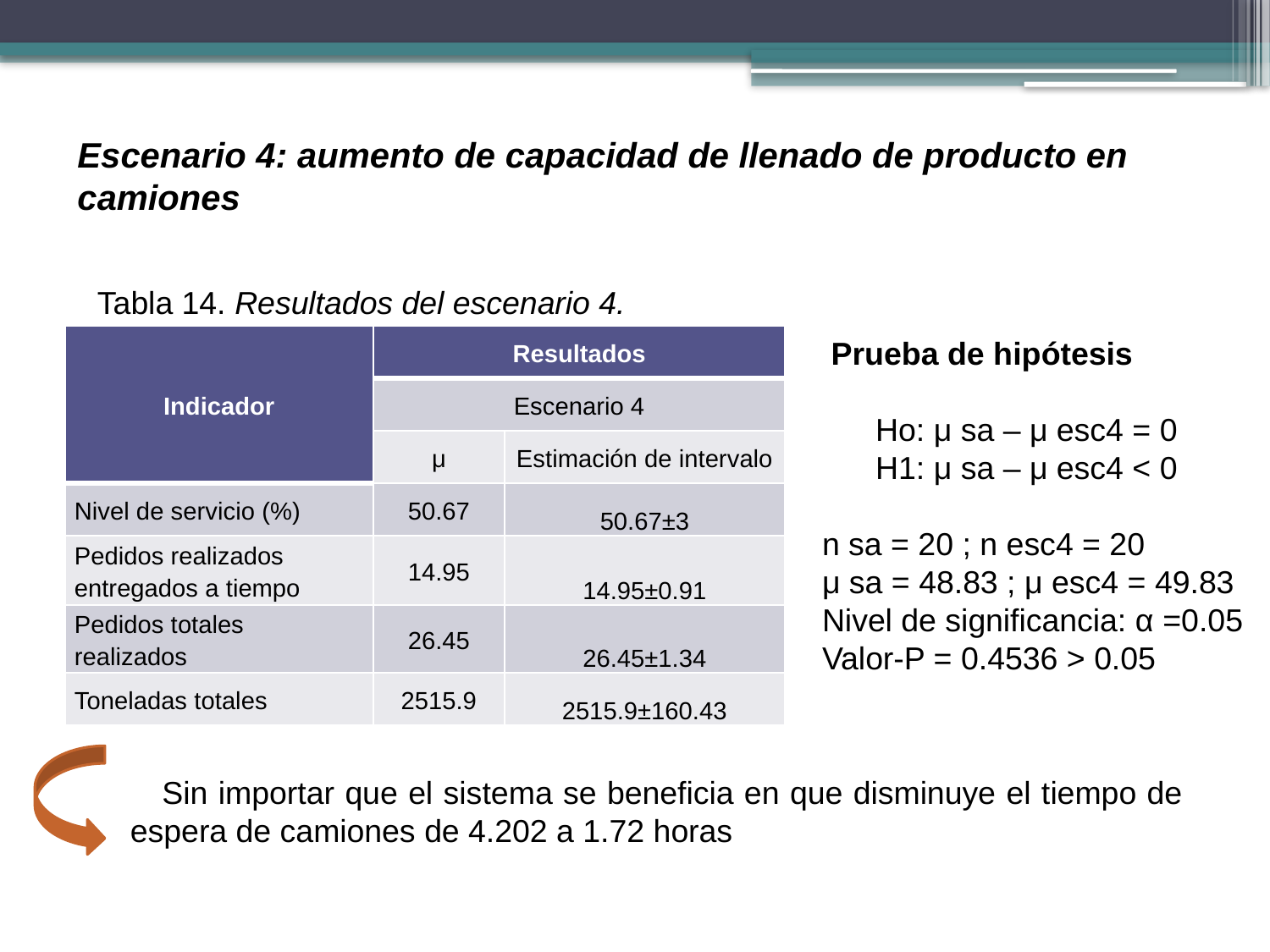

Escenario 4: aumento de capacidad de llenado de producto en camiones

Tabla 14. Resultados del escenario 4.

| Indicador | Resultados |  |
| --- | --- | --- |
|  | Escenario 4 |  |
|  | μ | Estimación de intervalo |
| Nivel de servicio (%) | 50.67 | 50.67±3 |
| Pedidos realizados entregados a tiempo | 14.95 | 14.95±0.91 |
| Pedidos totales realizados | 26.45 | 26.45±1.34 |
| Toneladas totales | 2515.9 | 2515.9±160.43 |
 Prueba de hipótesis

      Ho: μ sa – μ esc4 = 0
      H1: μ sa – μ esc4 < 0

n sa = 20 ; n esc4 = 20
μ sa = 48.83 ; μ esc4 = 49.83
Nivel de significancia: α =0.05
Valor-P = 0.4536 > 0.05

   Sin importar que el sistema se beneficia en que disminuye el tiempo de espera de camiones de 4.202 a 1.72 horas